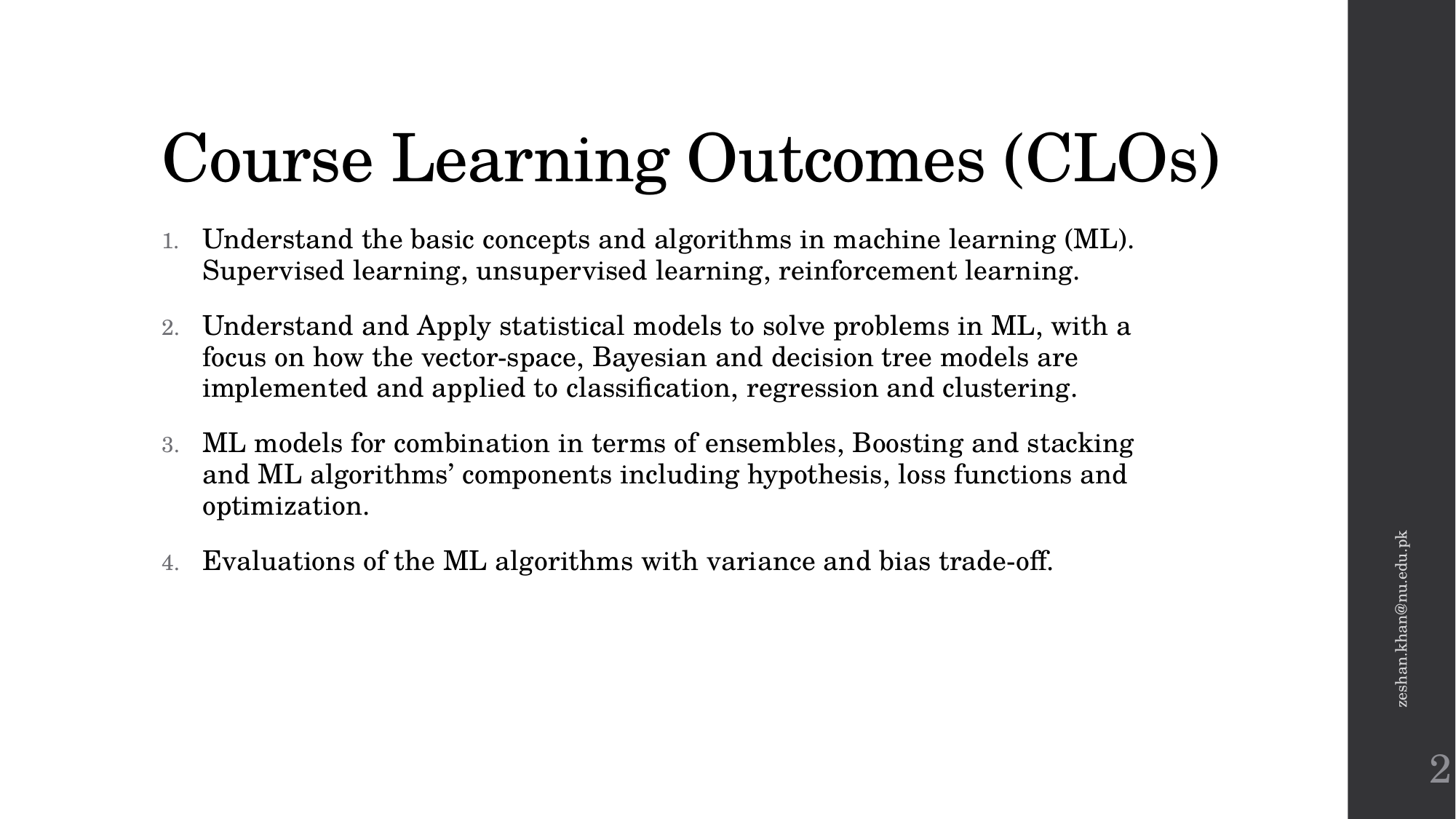

# Course Learning Outcomes (CLOs)
Understand the basic concepts and algorithms in machine learning (ML). Supervised learning, unsupervised learning, reinforcement learning.
Understand and Apply statistical models to solve problems in ML, with a focus on how the vector-space, Bayesian and decision tree models are implemented and applied to classification, regression and clustering.
ML models for combination in terms of ensembles, Boosting and stacking and ML algorithms’ components including hypothesis, loss functions and optimization.
Evaluations of the ML algorithms with variance and bias trade-off.
zeshan.khan@nu.edu.pk
2